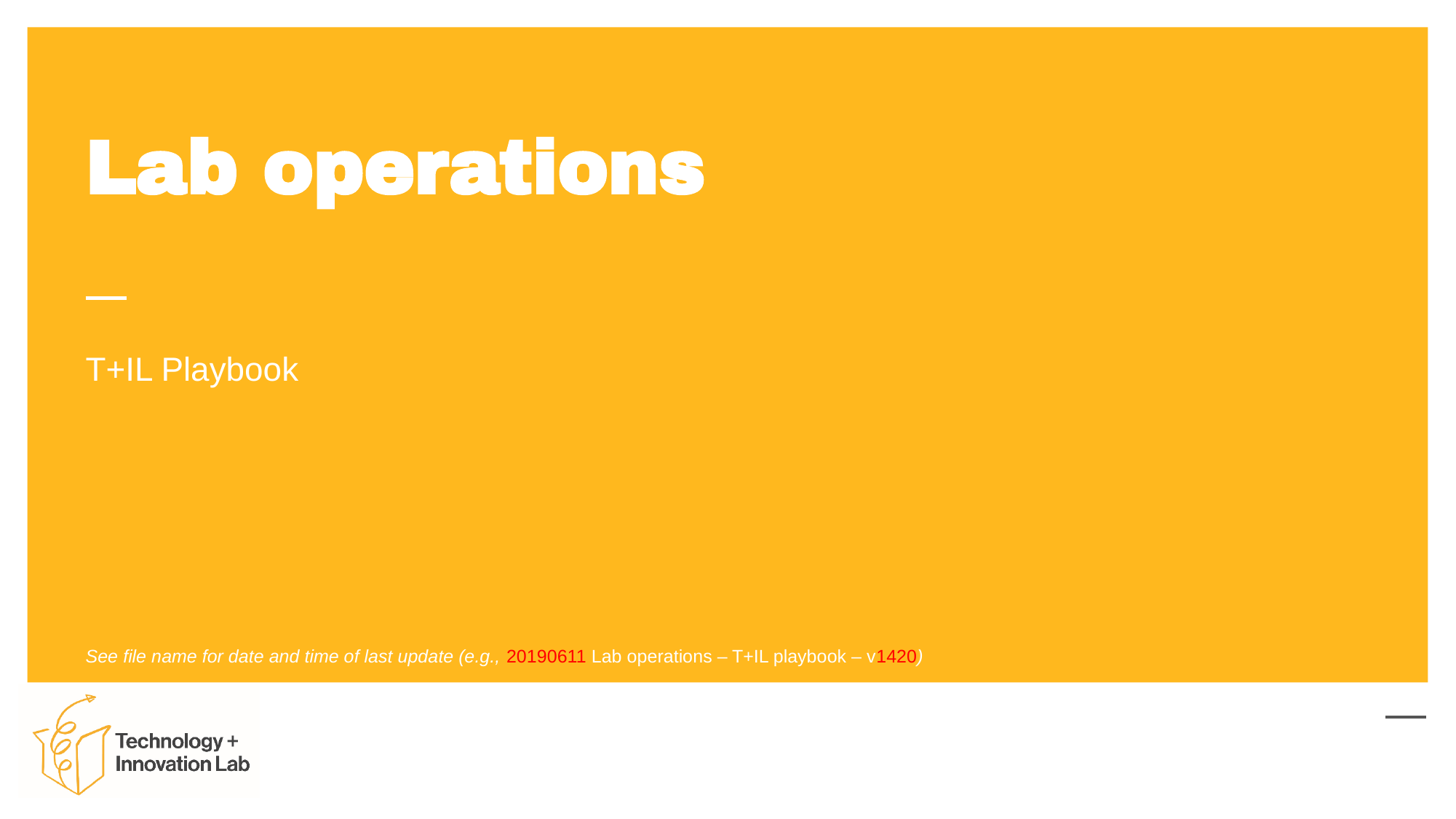

# Lab operations
T+IL Playbook
See file name for date and time of last update (e.g., 20190611 Lab operations – T+IL playbook – v1420)